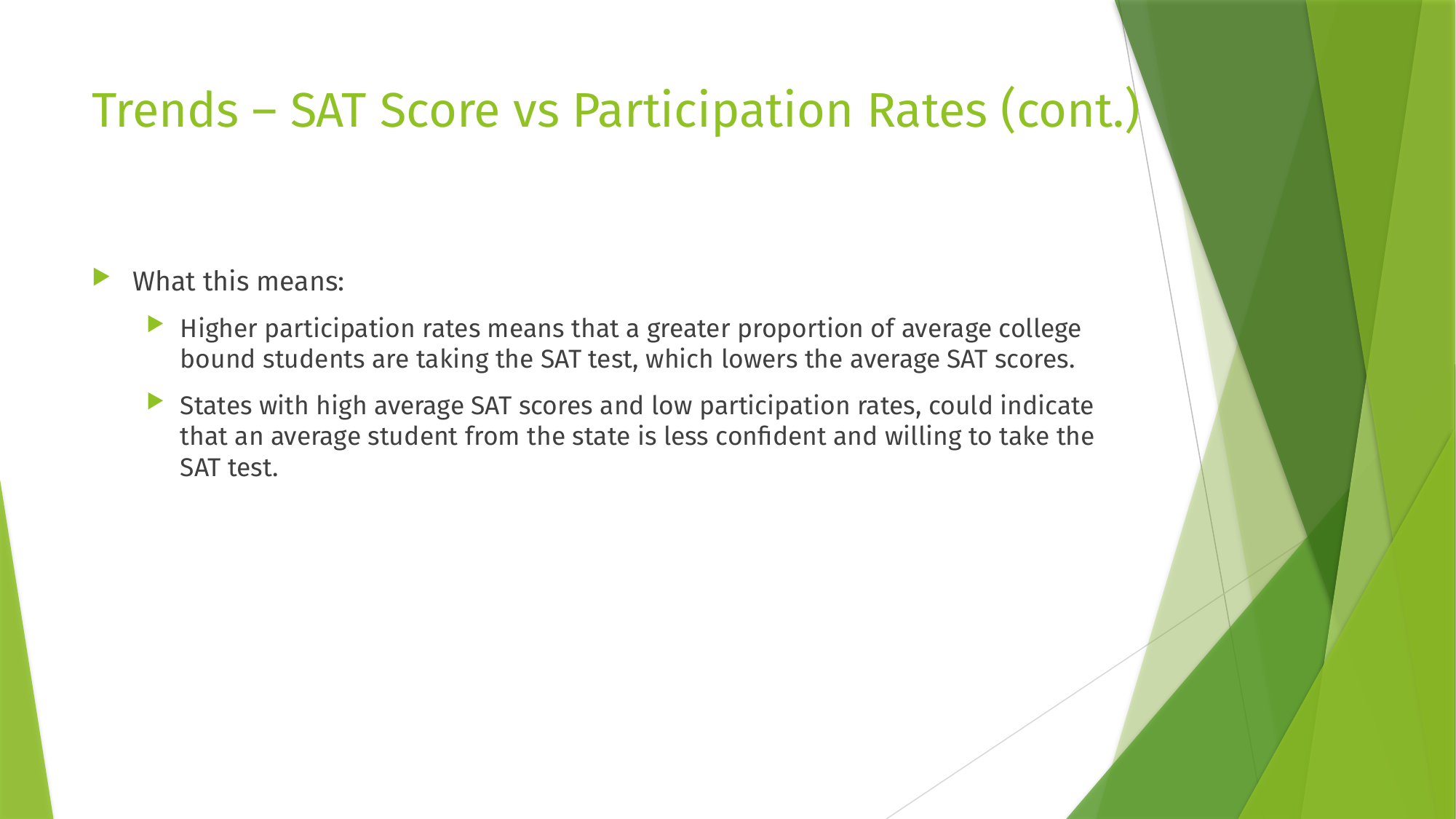

# Trends – SAT Score vs Participation Rates (cont.)
What this means:
Higher participation rates means that a greater proportion of average college bound students are taking the SAT test, which lowers the average SAT scores.
States with high average SAT scores and low participation rates, could indicate that an average student from the state is less confident and willing to take the SAT test.